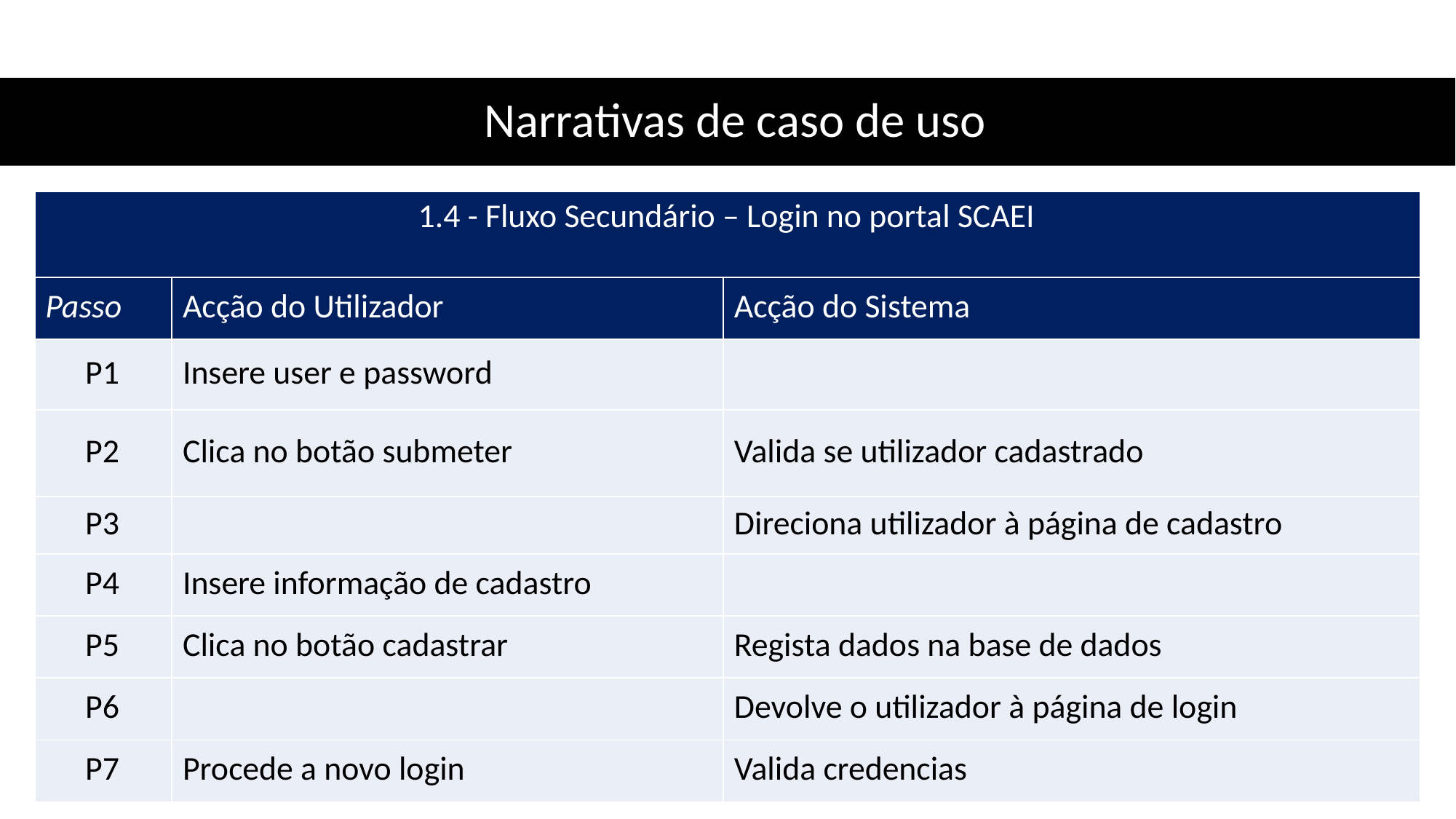

# Narrativas de caso de uso

| 1.4 - Fluxo Secundário – Login no portal SCAEI |  |  |
| --- | --- | --- |
| Passo | Acção do Utilizador | Acção do Sistema |
| P1 | Insere user e password |  |
| P2 | Clica no botão submeter | Valida se utilizador cadastrado |
| P3 |  | Direciona utilizador à página de cadastro |
| P4 | Insere informação de cadastro |  |
| P5 | Clica no botão cadastrar | Regista dados na base de dados |
| P6 |  | Devolve o utilizador à página de login |
| P7 | Procede a novo login | Valida credencias |